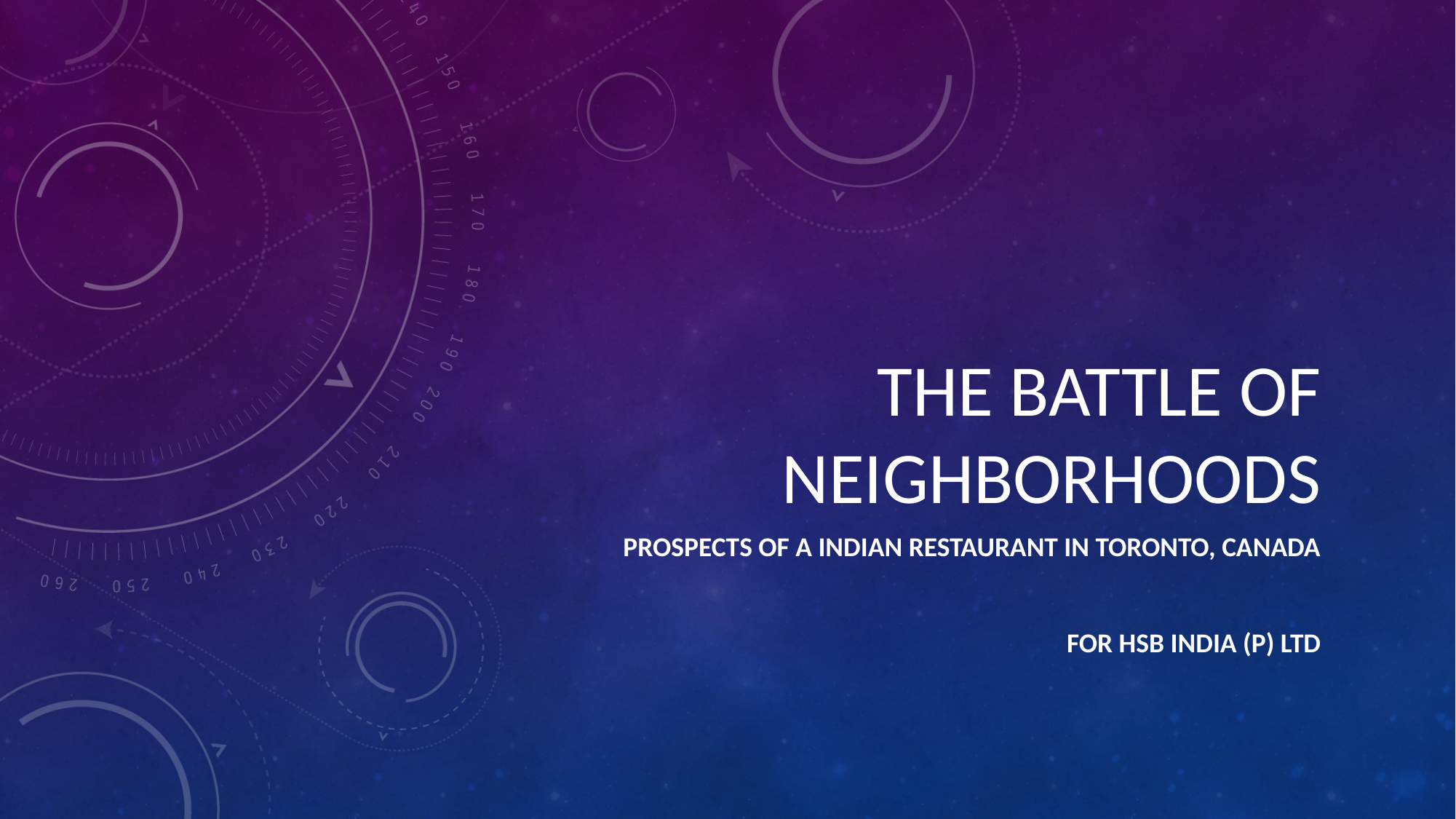

# The battle of neighborhoods
Prospects of a Indian Restaurant in Toronto, Canada

For hsb India (p) ltd